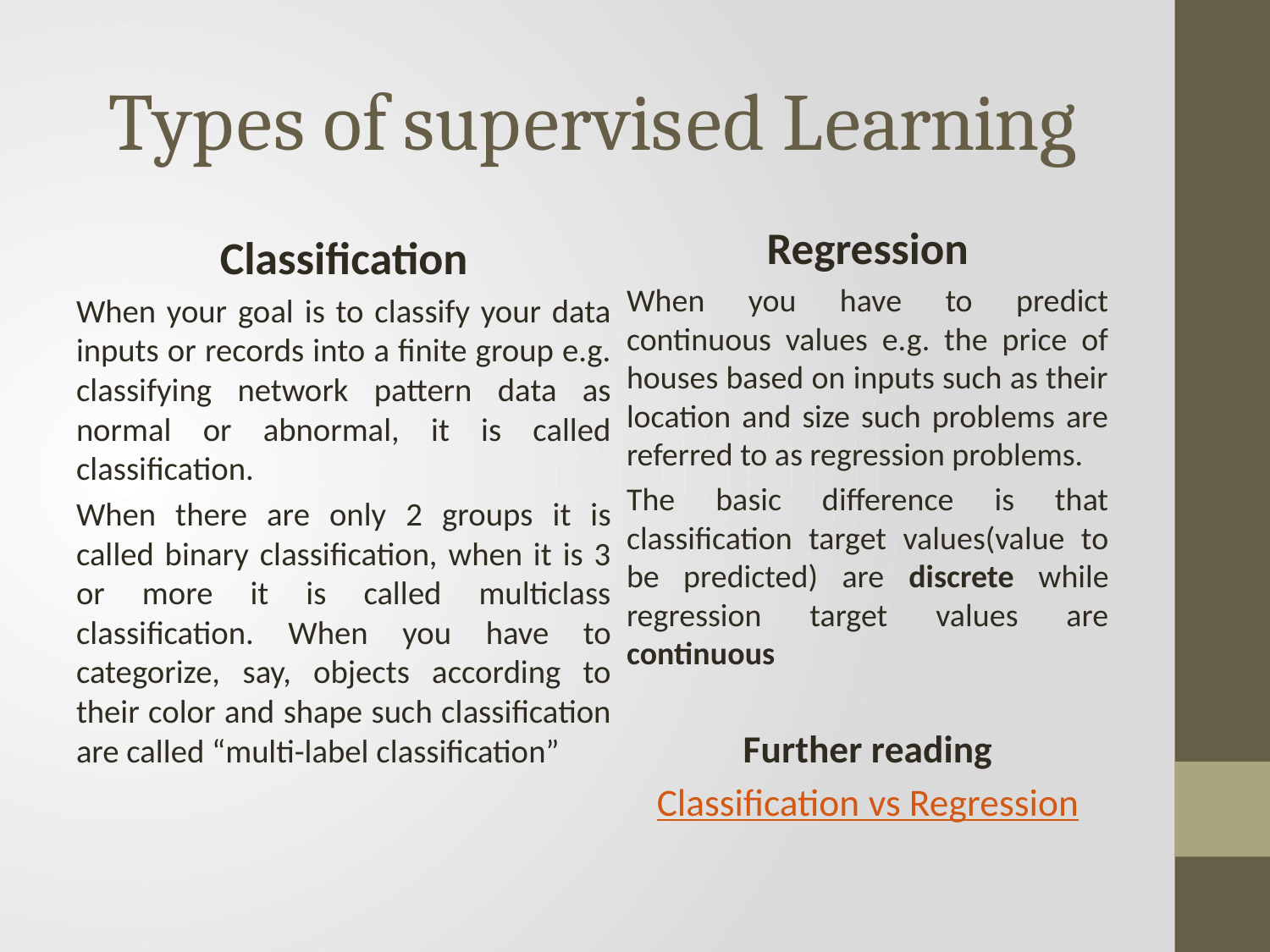

# Types of supervised Learning
Regression
When you have to predict continuous values e.g. the price of houses based on inputs such as their location and size such problems are referred to as regression problems.
The basic difference is that classification target values(value to be predicted) are discrete while regression target values are continuous

Further reading
Classification vs Regression
Classification
When your goal is to classify your data inputs or records into a finite group e.g. classifying network pattern data as normal or abnormal, it is called classification.
When there are only 2 groups it is called binary classification, when it is 3 or more it is called multiclass classification. When you have to categorize, say, objects according to their color and shape such classification are called “multi-label classification”